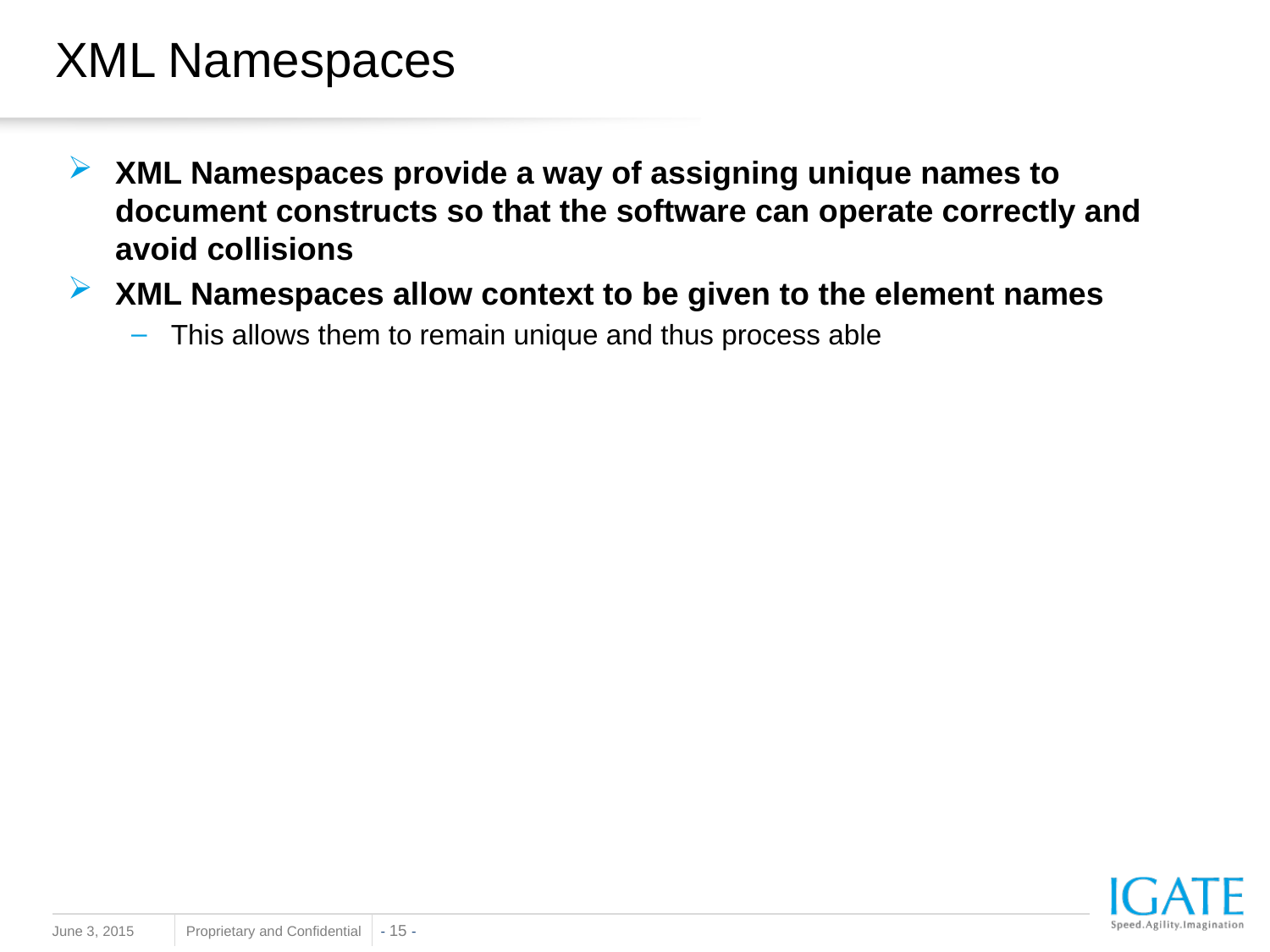

# XML Namespaces
XML Namespaces provide a way of assigning unique names to document constructs so that the software can operate correctly and avoid collisions
XML Namespaces allow context to be given to the element names
This allows them to remain unique and thus process able